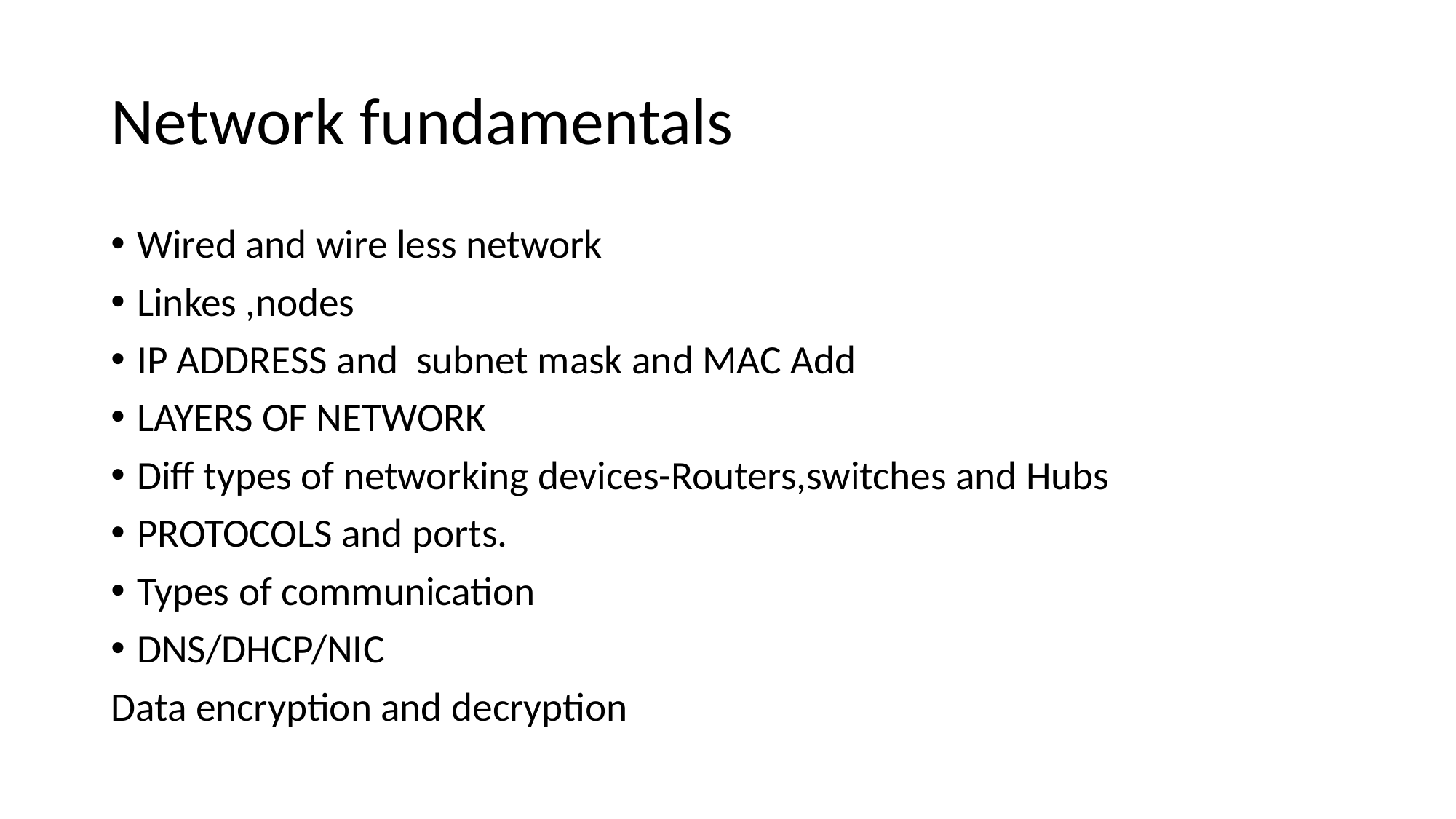

# Network fundamentals
Wired and wire less network
Linkes ,nodes
IP ADDRESS and  subnet mask and MAC Add
LAYERS OF NETWORK
Diff types of networking devices-Routers,switches and Hubs
PROTOCOLS and ports.
Types of communication
DNS/DHCP/NIC
Data encryption and decryption